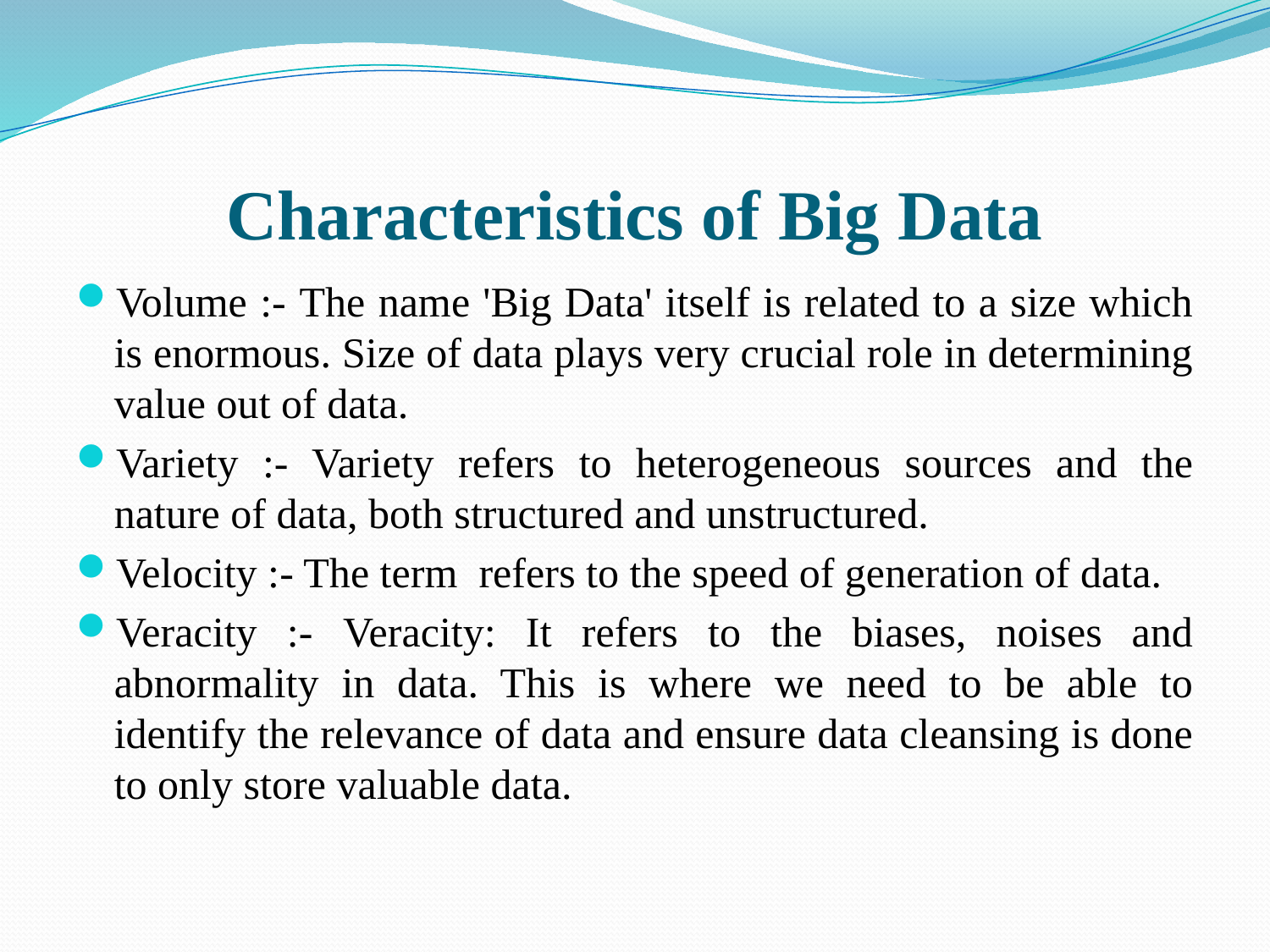

# Characteristics of Big Data
Volume :- The name 'Big Data' itself is related to a size which is enormous. Size of data plays very crucial role in determining value out of data.
Variety :- Variety refers to heterogeneous sources and the nature of data, both structured and unstructured.
Velocity :- The term  refers to the speed of generation of data.
Veracity :- Veracity: It refers to the biases, noises and abnormality in data. This is where we need to be able to identify the relevance of data and ensure data cleansing is done to only store valuable data.